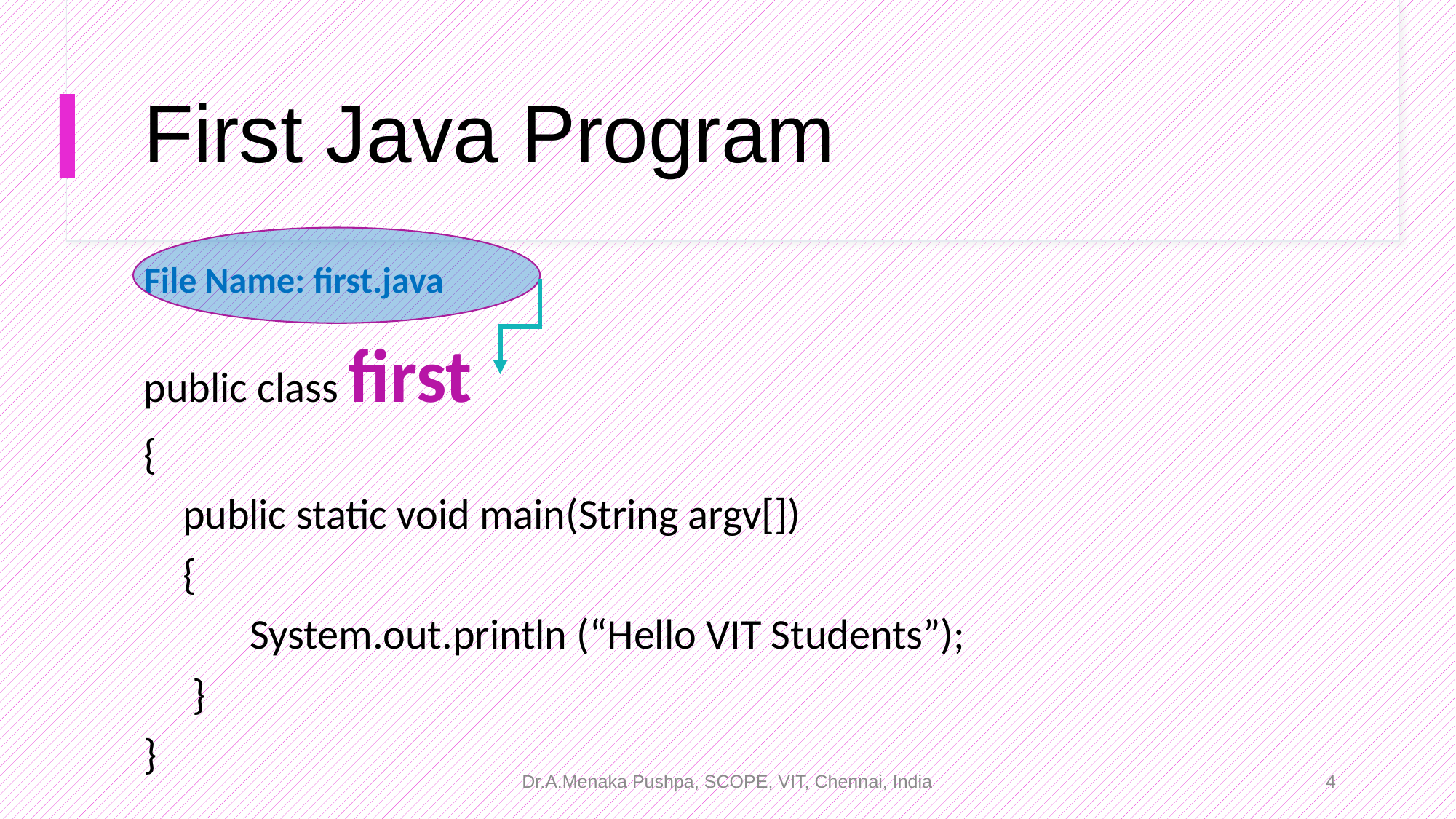

# First Java Program

File Name: first.java

public class first
{
    public static void main(String argv[])
    {
           System.out.println (“Hello VIT Students”);
     }
}

Dr.A.Menaka Pushpa, SCOPE, VIT, Chennai, India
4